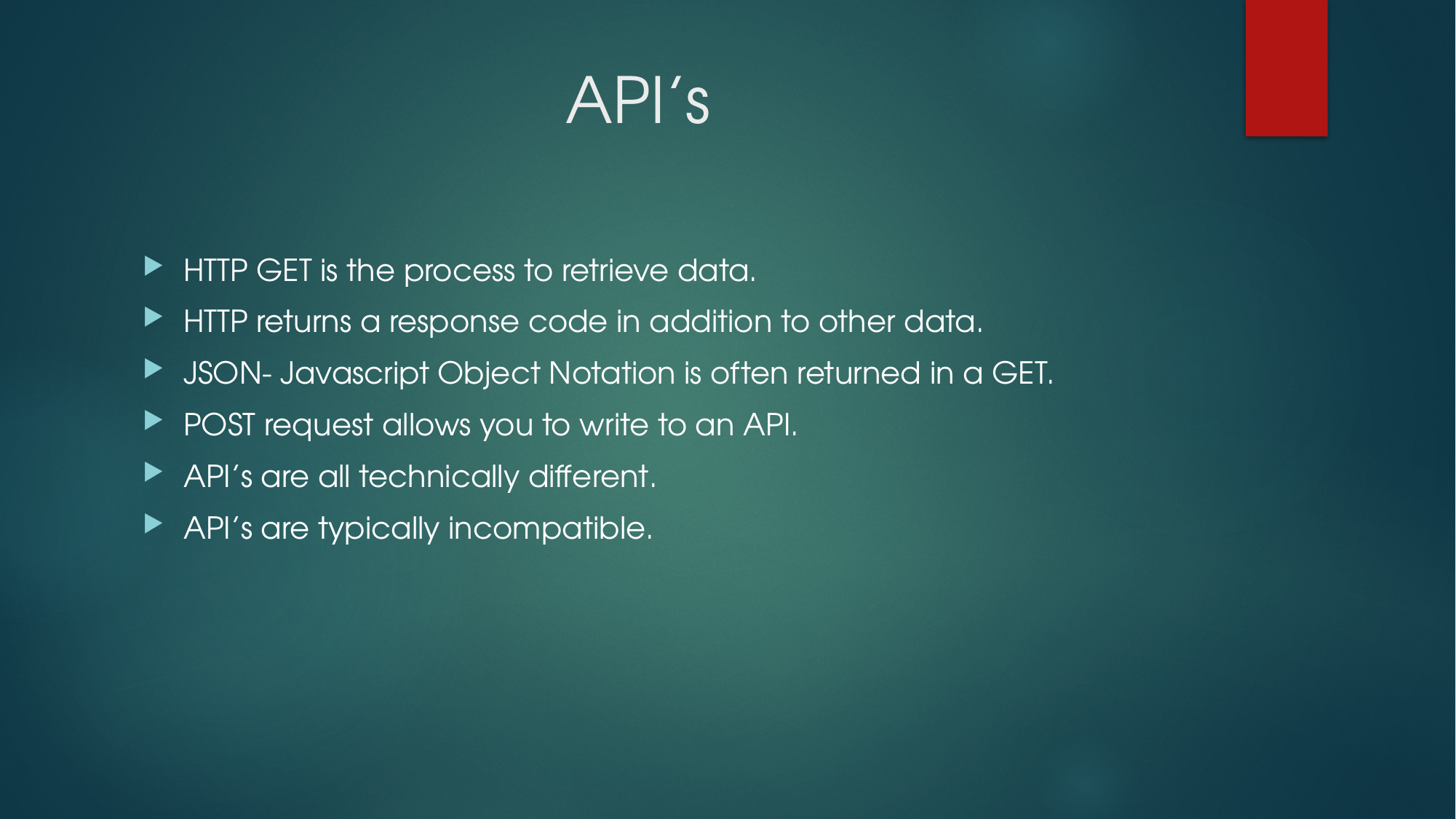

# API’s
HTTP GET is the process to retrieve data.
HTTP returns a response code in addition to other data.
JSON- Javascript Object Notation is often returned in a GET.
POST request allows you to write to an API.
API’s are all technically different.
API’s are typically incompatible.